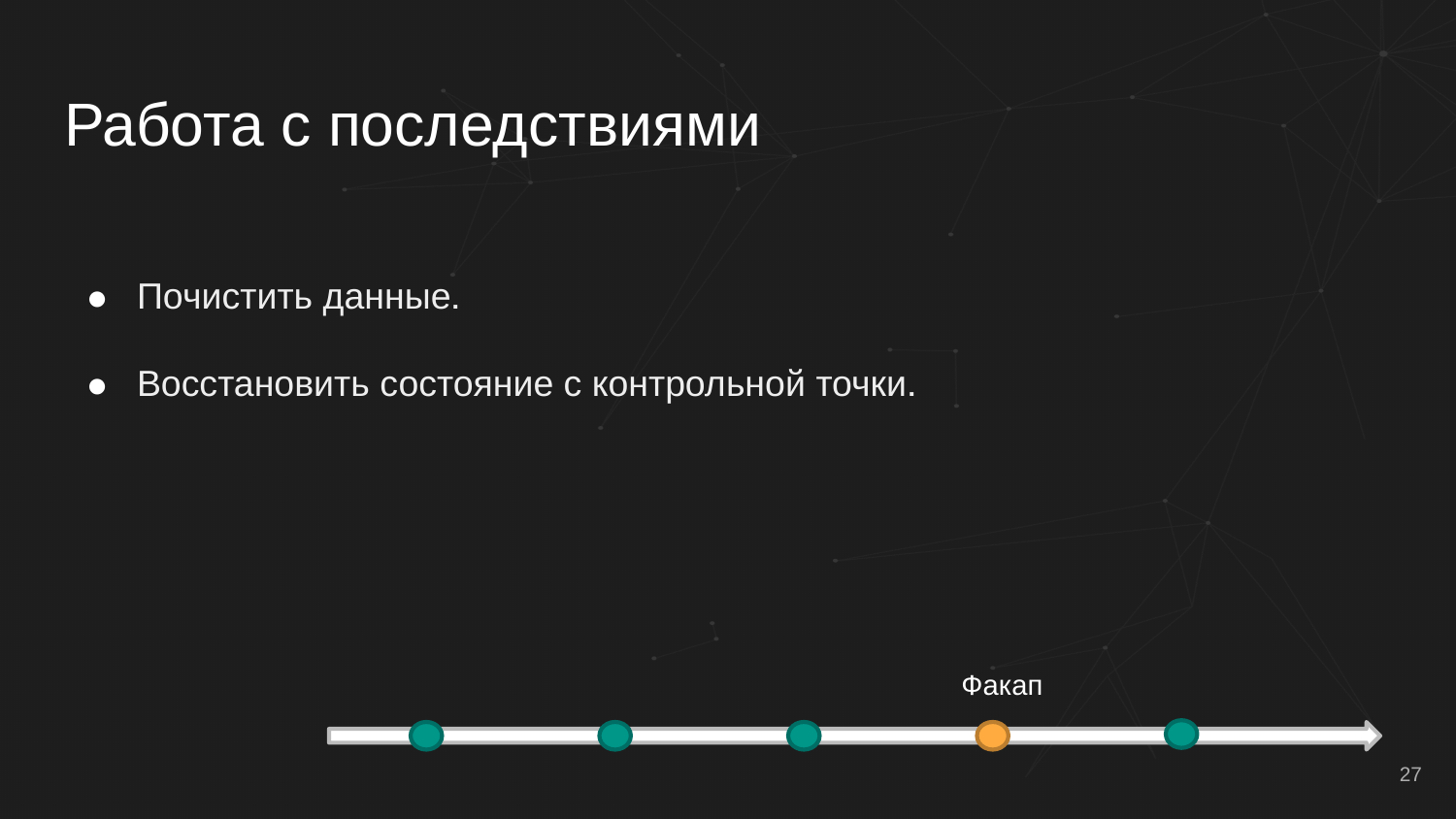

# Работа с последствиями
Почистить данные.
Восстановить состояние с контрольной точки.
Факап

27